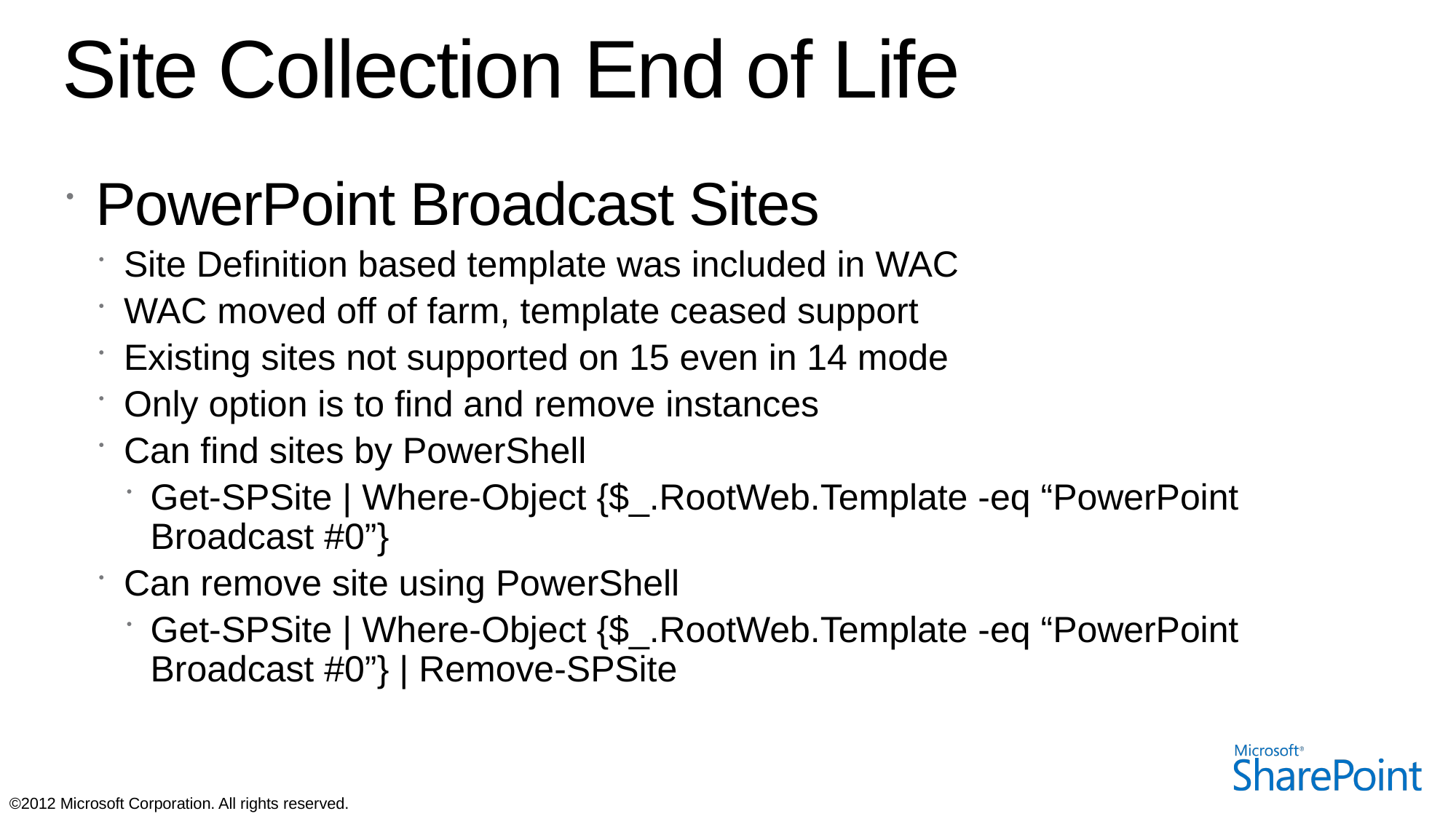

# Site Collection End of Life
PowerPoint Broadcast Sites
Site Definition based template was included in WAC
WAC moved off of farm, template ceased support
Existing sites not supported on 15 even in 14 mode
Only option is to find and remove instances
Can find sites by PowerShell
Get-SPSite | Where-Object {$_.RootWeb.Template -eq “PowerPoint Broadcast #0”}
Can remove site using PowerShell
Get-SPSite | Where-Object {$_.RootWeb.Template -eq “PowerPoint Broadcast #0”} | Remove-SPSite